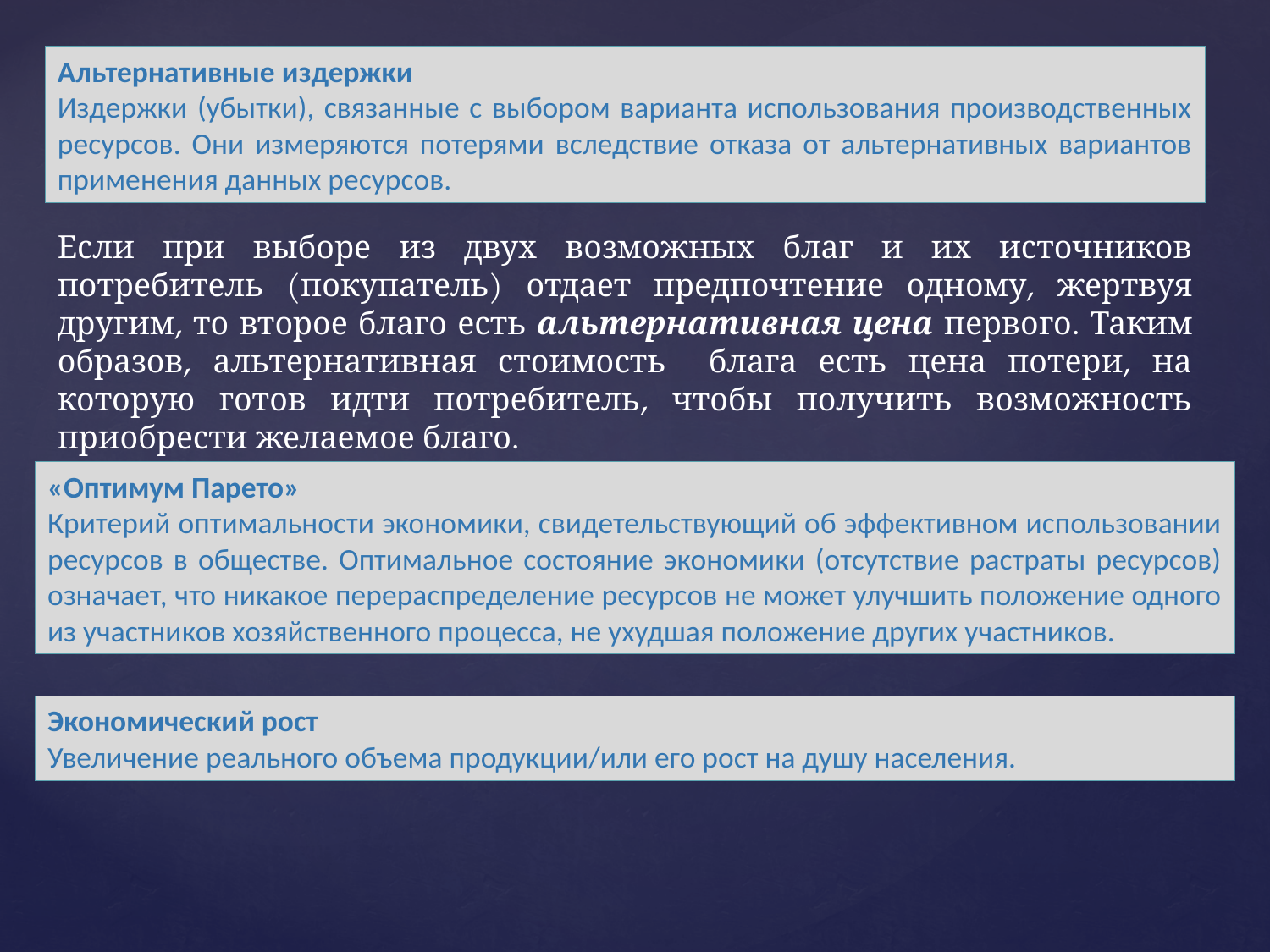

Альтернативные издержки
Издержки (убытки), связанные с выбором варианта использования производственных ресурсов. Они измеряются потерями вследствие отказа от альтернативных вариантов применения данных ресурсов.
Если при выборе из двух возможных благ и их источников потребитель (покупатель) отдает предпочтение одному, жертвуя другим, то второе благо есть альтернативная цена первого. Таким образов, альтернативная стоимость  блага есть цена потери, на которую готов идти потребитель, чтобы получить возможность приобрести желаемое благо.
«Оптимум Парето»
Критерий оптимальности экономики, свидетельствующий об эффективном использовании ресурсов в обществе. Оптимальное состояние экономики (отсутствие растраты ресурсов) означает, что никакое перераспределение ресурсов не может улучшить положение одного из участников хозяйственного процесса, не ухудшая положение других участников.
Экономический рост
Увеличение реального объема продукции/или его рост на душу населения.